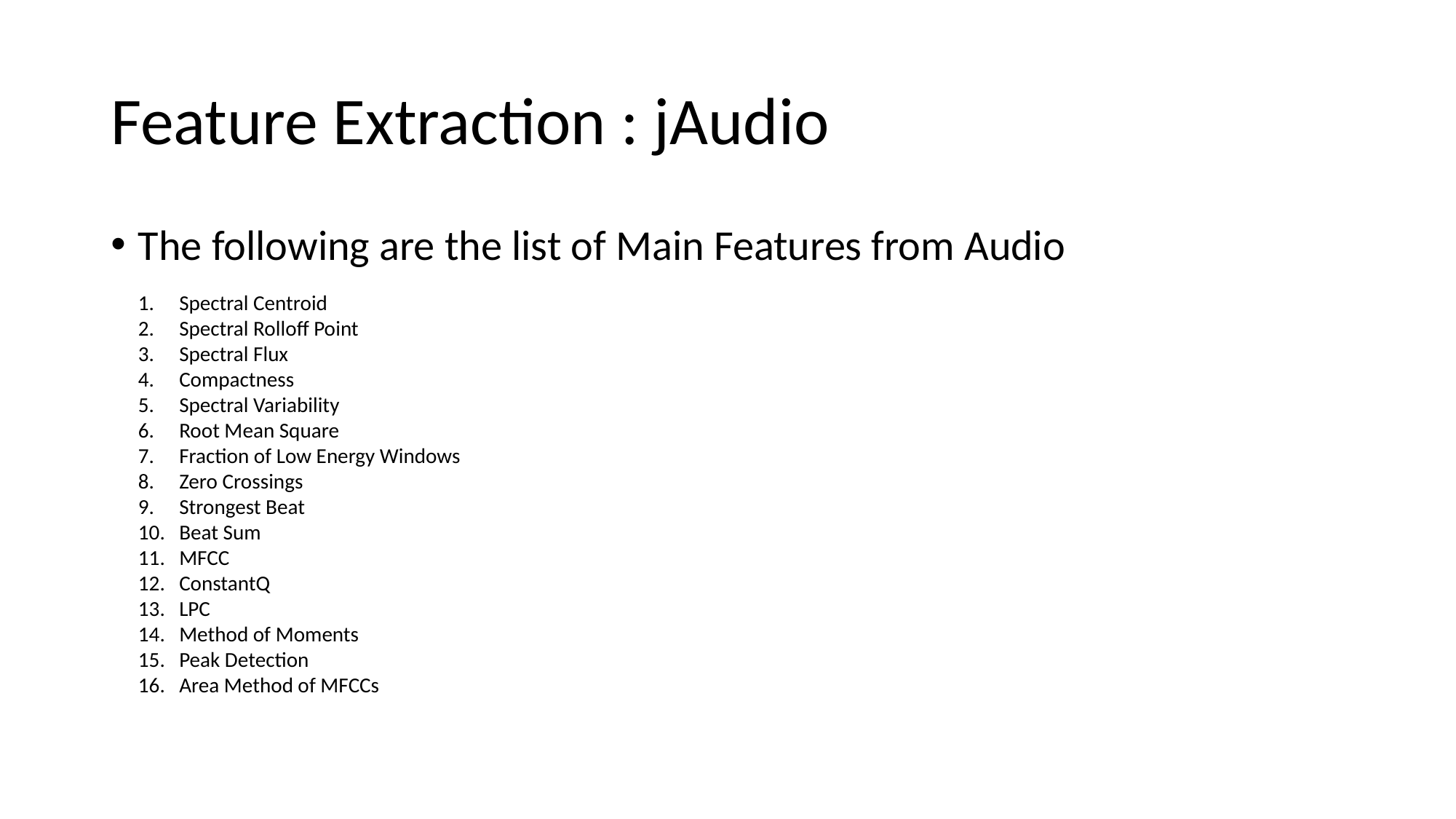

# Feature Extraction : jAudio
The following are the list of Main Features from Audio

Spectral Centroid
Spectral Rolloff Point
Spectral Flux
Compactness
Spectral Variability
Root Mean Square
Fraction of Low Energy Windows
Zero Crossings
Strongest Beat
Beat Sum
MFCC
ConstantQ
LPC
Method of Moments
Peak Detection
Area Method of MFCCs